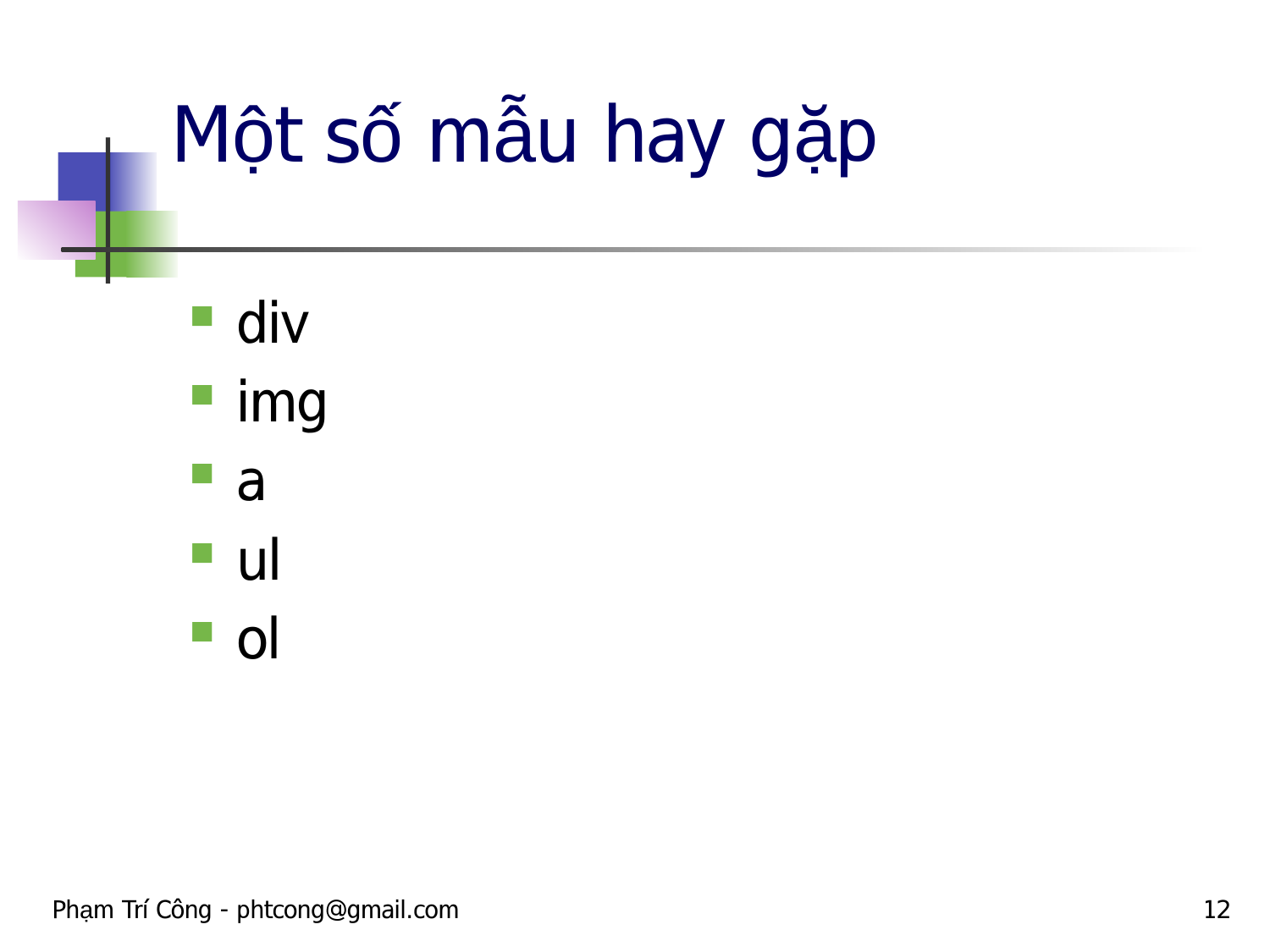

# Một số mẫu hay gặp
div
img
a
ul
ol
Phạm Trí Công - phtcong@gmail.com
12